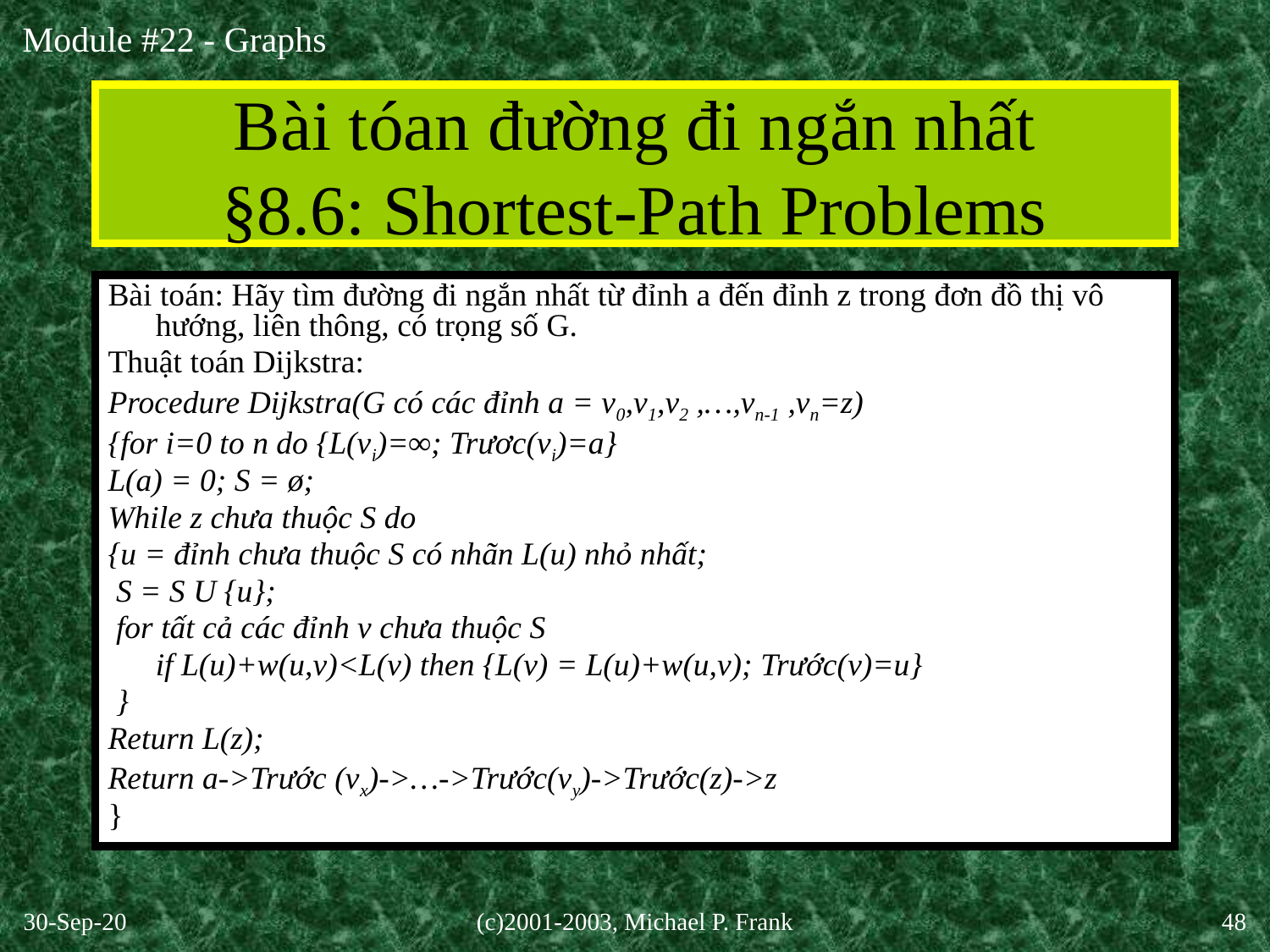

# Bài tóan đường đi ngắn nhất §8.6: Shortest-Path Problems
Bài toán: Hãy tìm đường đi ngắn nhất từ đỉnh a đến đỉnh z trong đơn đồ thị vô hướng, liên thông, có trọng số G.
Thuật toán Dijkstra:
Procedure Dijkstra(G có các đỉnh a = v0,v1,v2 ,…,vn-1 ,vn=z)
{for i=0 to n do {L(vi)=∞; Trươc(vi)=a}
L(a) = 0; S = ø;
While z chưa thuộc S do
{u = đỉnh chưa thuộc S có nhãn L(u) nhỏ nhất;
 S = S U {u};
 for tất cả các đỉnh v chưa thuộc S
	if L(u)+w(u,v)<L(v) then {L(v) = L(u)+w(u,v); Trước(v)=u}
 }
Return L(z);
Return a->Trước (vx)->…->Trước(vy)->Trước(z)->z
}
30-Sep-20
(c)2001-2003, Michael P. Frank
48